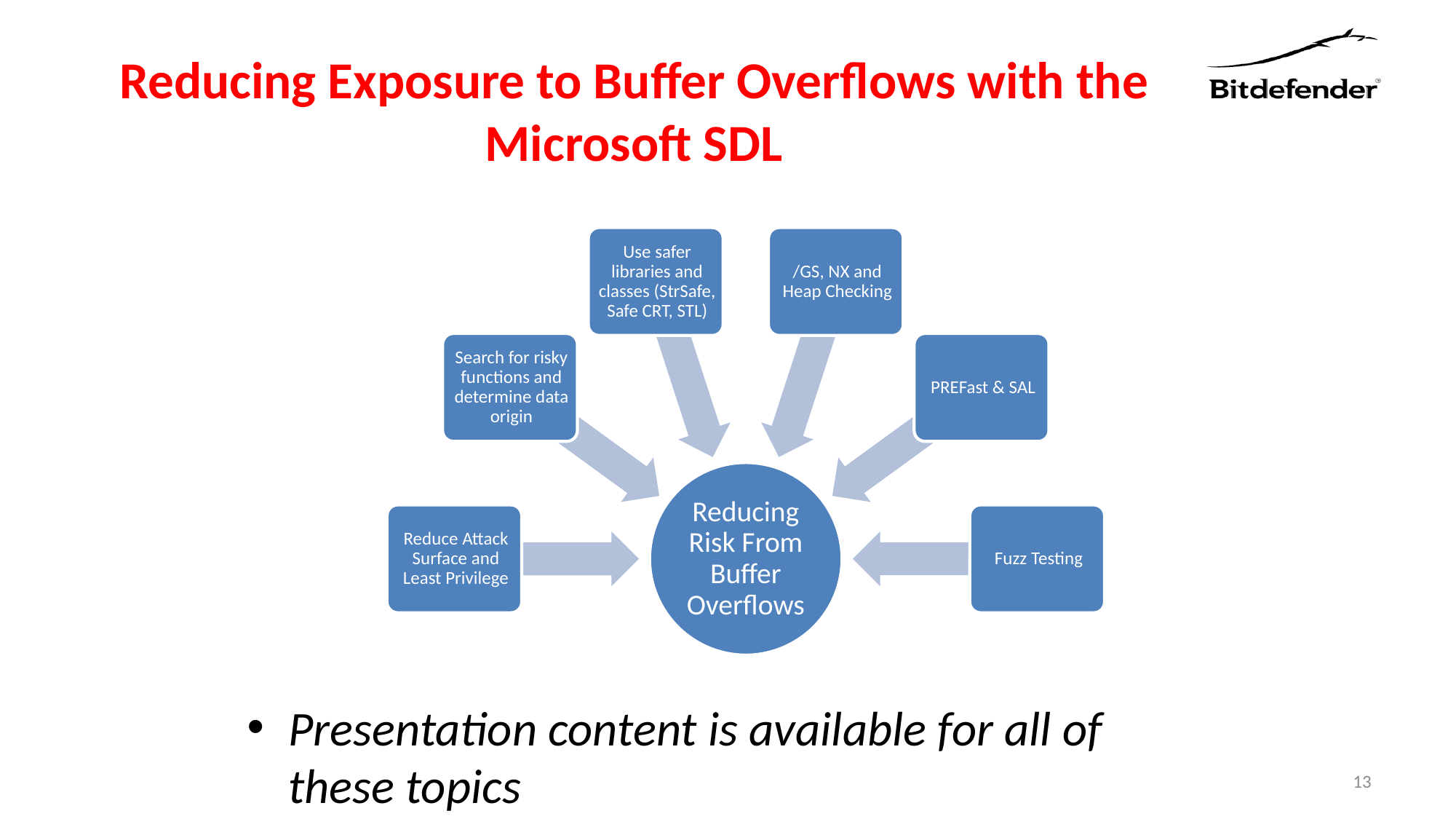

# Reducing Exposure to Buffer Overflows with the Microsoft SDL
Reducing Risk From Buffer Overflows
Reduce Attack Surface and Least Privilege
Search for risky functions and determine data origin
Use safer libraries and classes (StrSafe, Safe CRT, STL)
/GS, NX and Heap Checking
PREFast & SAL
Fuzz Testing
Presentation content is available for all of these topics
13